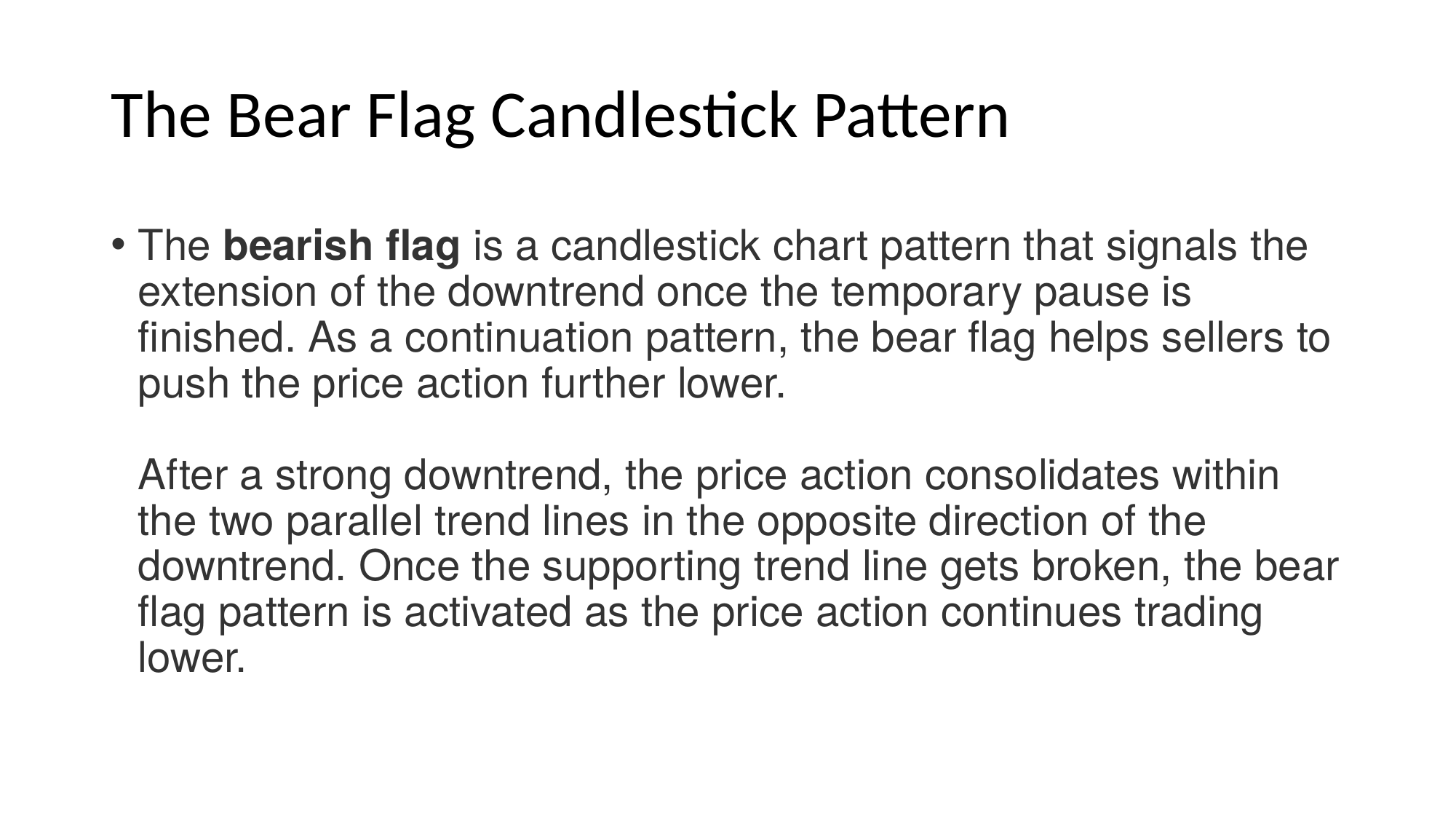

# The Bear Flag Candlestick Pattern
The bearish flag is a candlestick chart pattern that signals the extension of the downtrend once the temporary pause is finished. As a continuation pattern, the bear flag helps sellers to push the price action further lower. 
After a strong downtrend, the price action consolidates within the two parallel trend lines in the opposite direction of the downtrend. Once the supporting trend line gets broken, the bear flag pattern is activated as the price action continues trading lower.